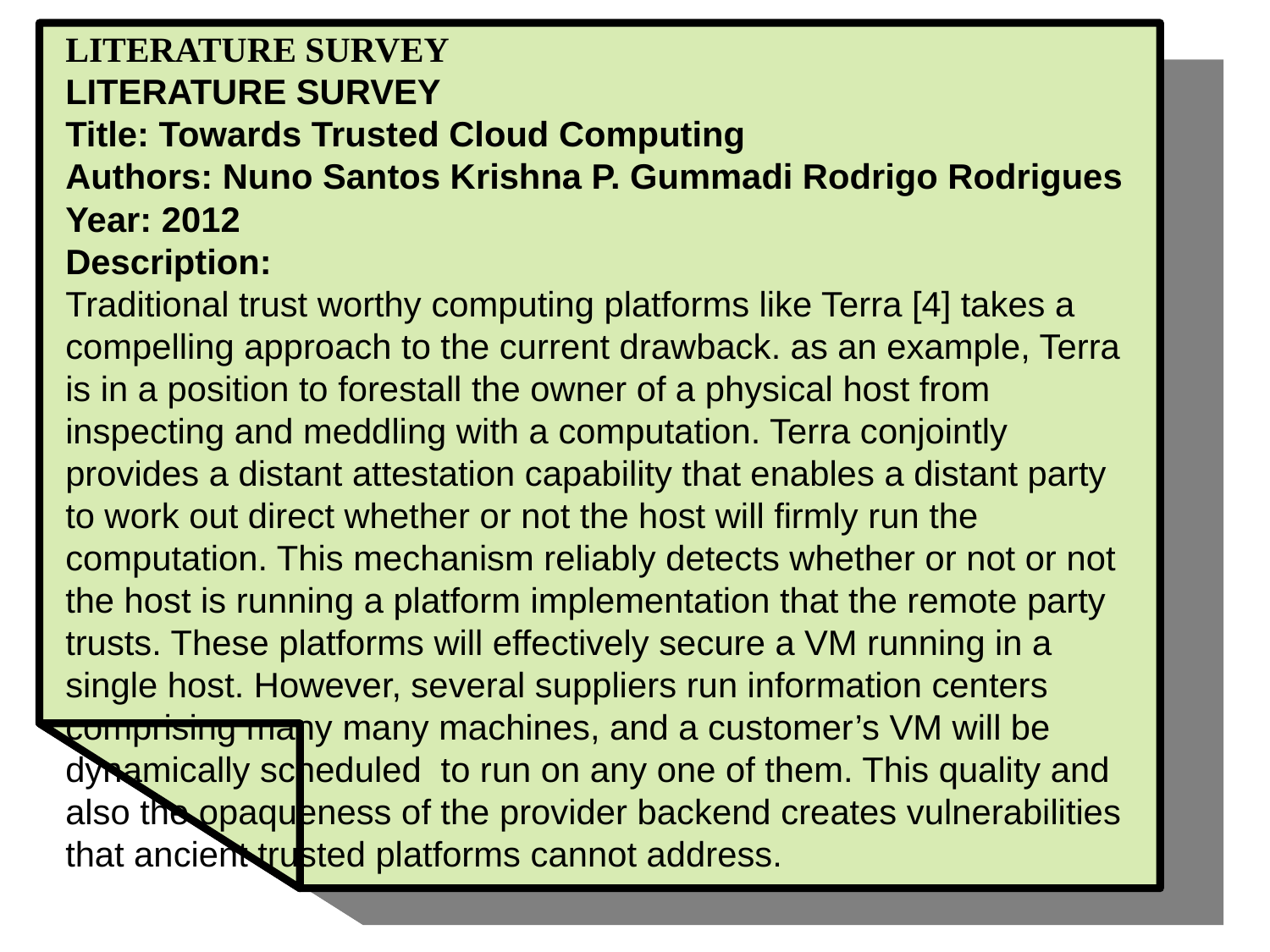

LITERATURE SURVEY
LITERATURE SURVEY
Title: Towards Trusted Cloud Computing
Authors: Nuno Santos Krishna P. Gummadi Rodrigo Rodrigues
Year: 2012
Description:
Traditional trust worthy computing platforms like Terra [4] takes a compelling approach to the current drawback. as an example, Terra is in a position to forestall the owner of a physical host from inspecting and meddling with a computation. Terra conjointly provides a distant attestation capability that enables a distant party to work out direct whether or not the host will firmly run the computation. This mechanism reliably detects whether or not or not the host is running a platform implementation that the remote party trusts. These platforms will effectively secure a VM running in a single host. However, several suppliers run information centers comprising many many machines, and a customer’s VM will be dynamically scheduled  to run on any one of them. This quality and also the opaqueness of the provider backend creates vulnerabilities that ancient trusted platforms cannot address.

.